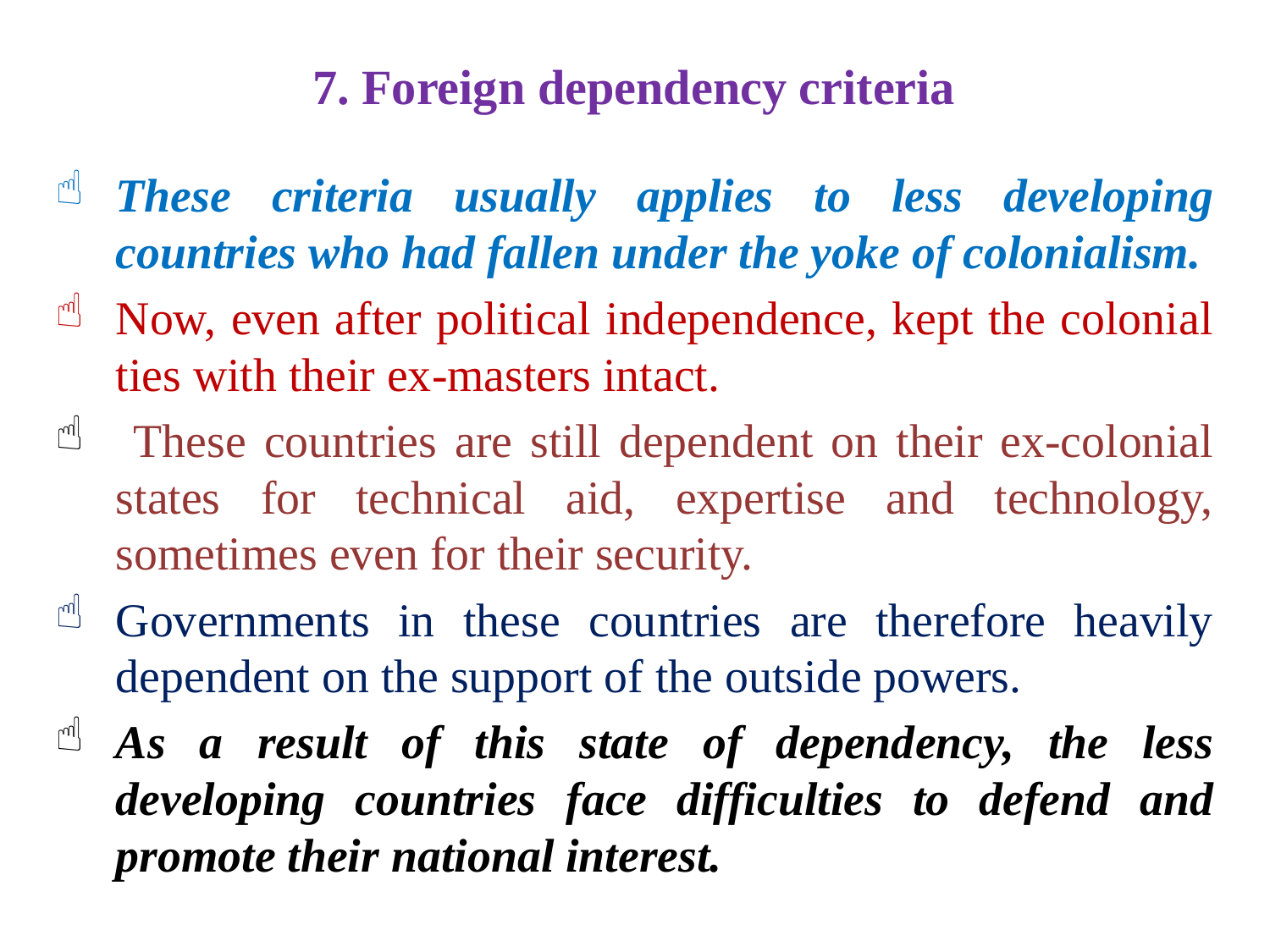

# 7. Foreign dependency criteria
These criteria usually applies to less developing countries who had fallen under the yoke of colonialism.
Now, even after political independence, kept the colonial ties with their ex-masters intact.
 These countries are still dependent on their ex-colonial states for technical aid, expertise and technology, sometimes even for their security.
Governments in these countries are therefore heavily dependent on the support of the outside powers.
As a result of this state of dependency, the less developing countries face difficulties to defend and promote their national interest.